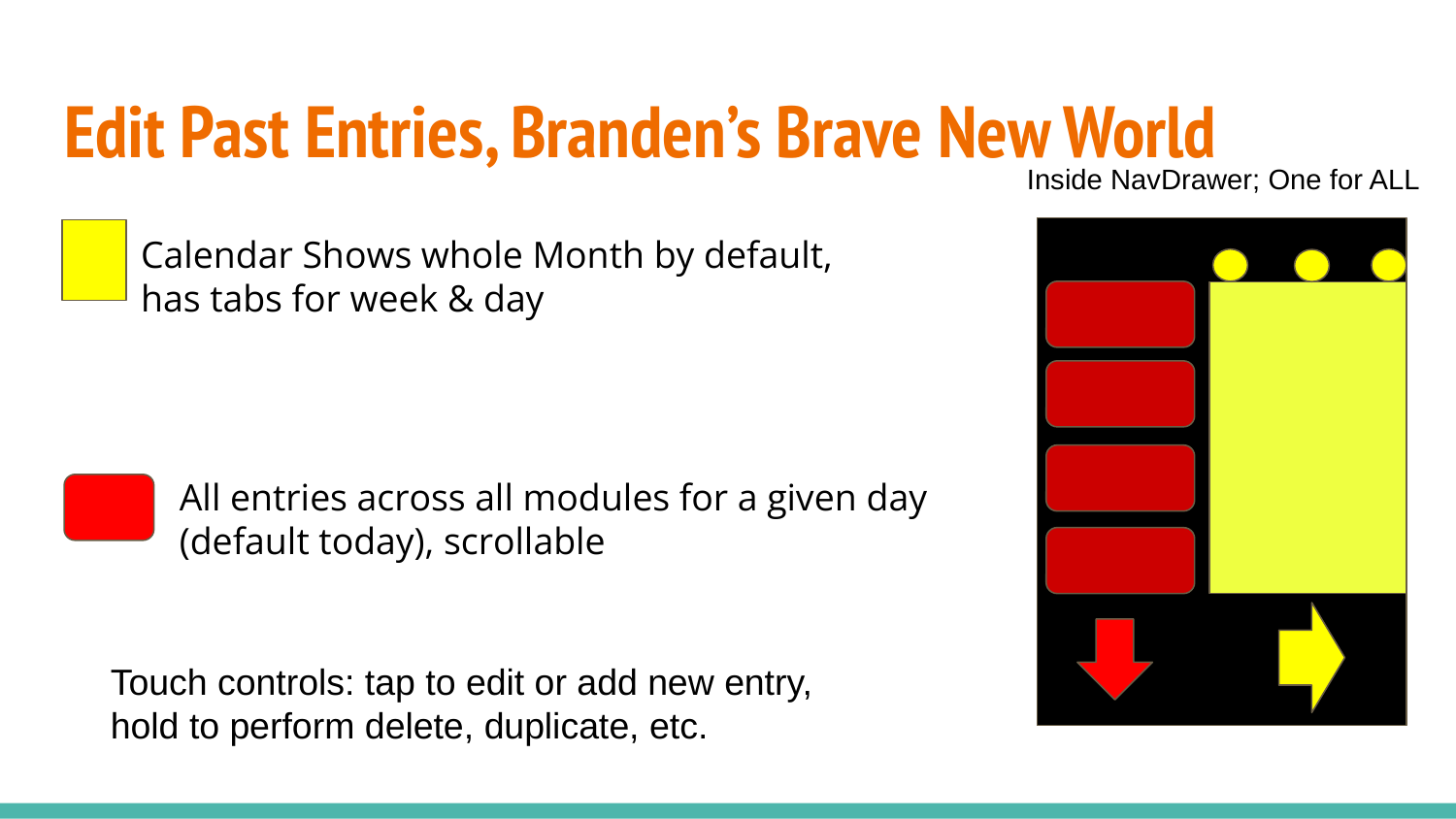

# Edit Past Entries, Branden’s Brave New World
Inside NavDrawer; One for ALL
Calendar Shows whole Month by default, has tabs for week & day

All entries across all modules for a given day (default today), scrollable

Touch controls: tap to edit or add new entry, hold to perform delete, duplicate, etc.